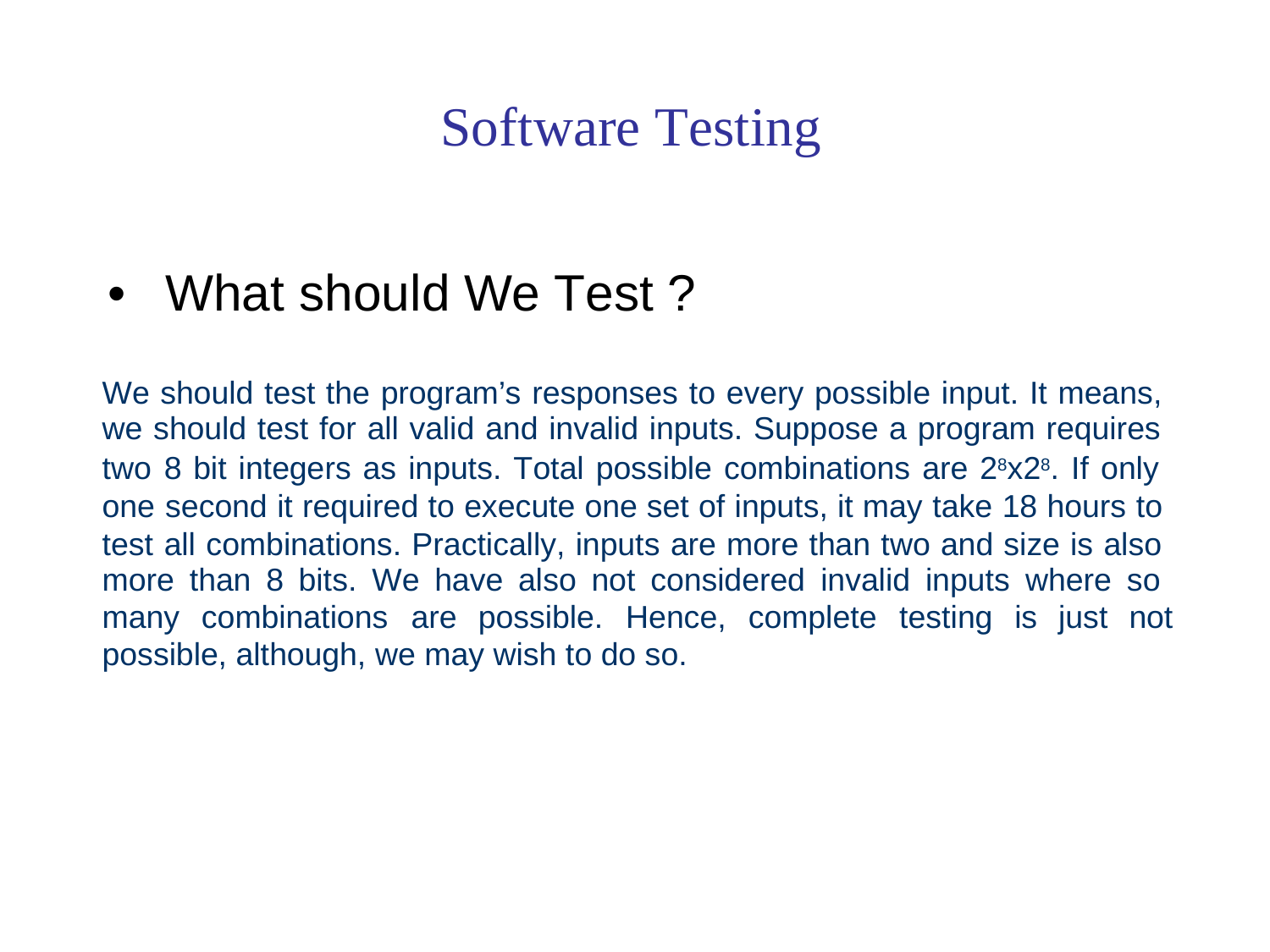

Software Testing
•  What should We Test ?
We should test the program’s responses to every possible input. It means,
we should test for all valid and invalid inputs. Suppose a program requires
8 bit integers as inputs. Total possible combinations are 28x28. If only
second it required to execute one set of inputs, it may take 18 hours to all combinations. Practically, inputs are more than two and size is also
two
one test
more than 8 bits. We have also not considered invalid inputs where so
many
combinations
are
possible.
Hence,
complete
testing
is
just
not
possible, although, we may wish to do so.